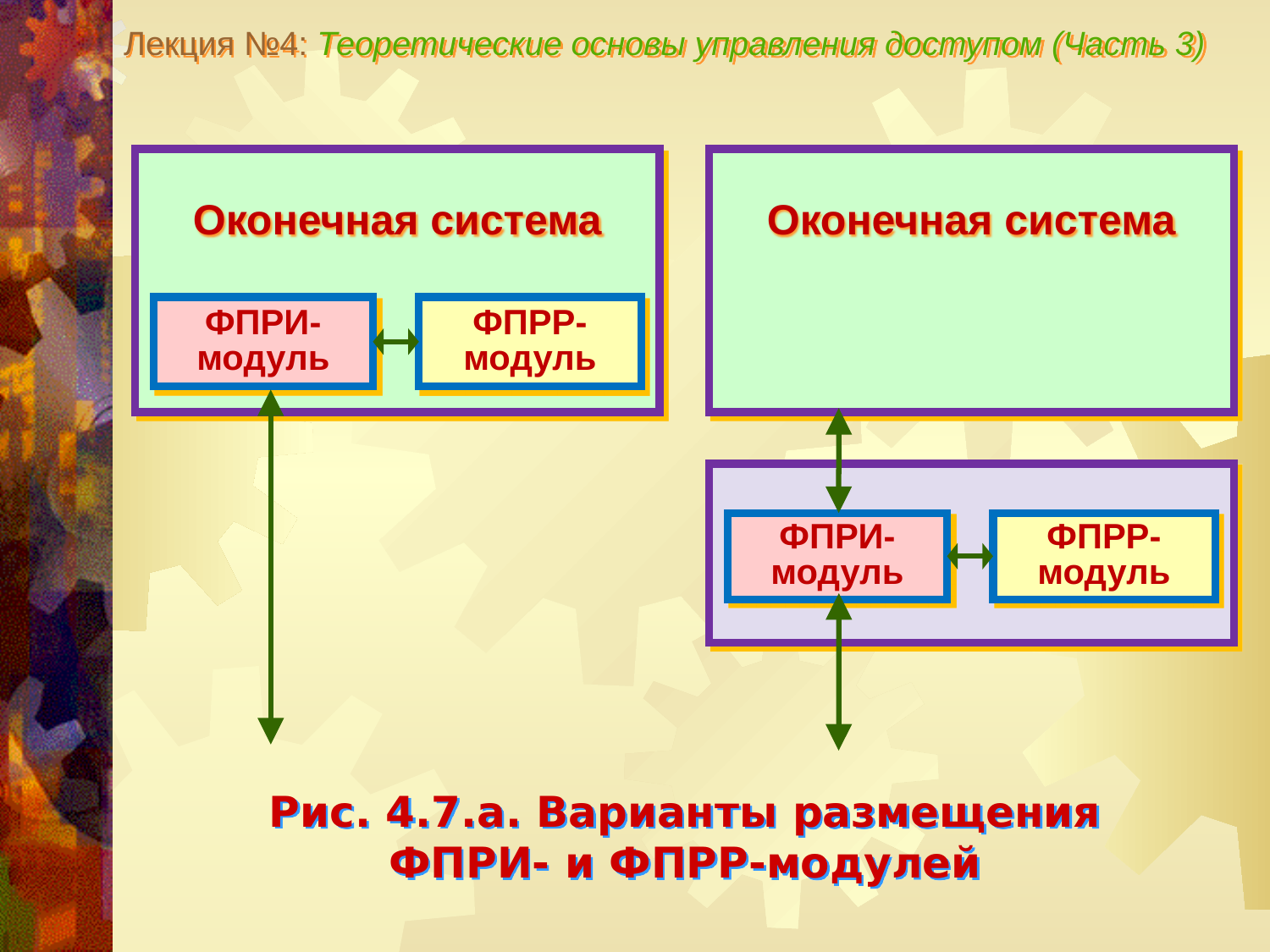

Лекция №4: Теоретические основы управления доступом (Часть 3)

Оконечная система
Оконечная система
ФПРИ-модуль
ФПРР-модуль

ФПРИ-модуль
ФПРР-модуль
Рис. 4.7.a. Варианты размещения
ФПРИ- и ФПРР-модулей